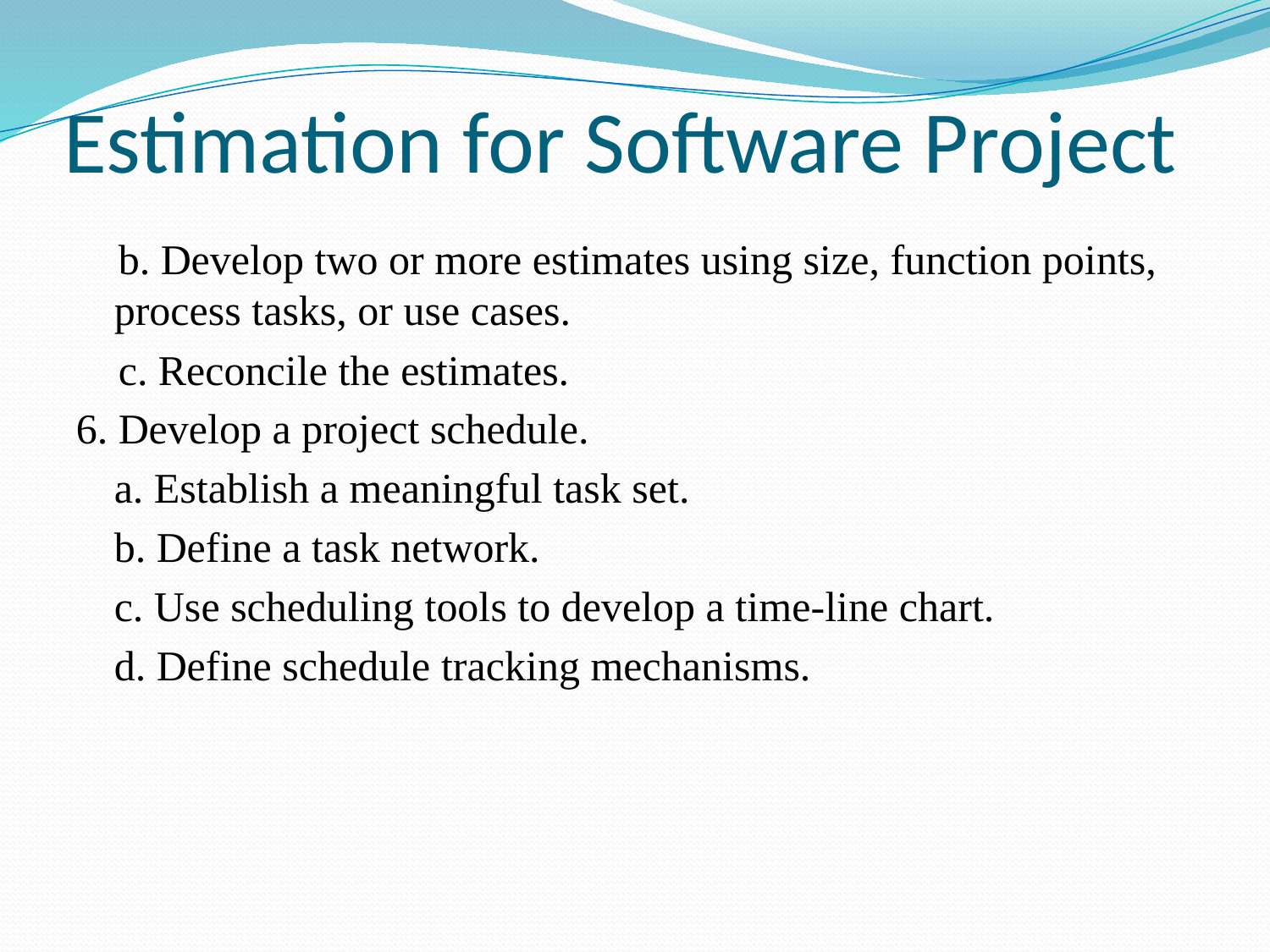

# Estimation for Software Project
    b. Develop two or more estimates using size, function points, process tasks, or use cases.
    c. Reconcile the estimates.
6. Develop a project schedule.
	a. Establish a meaningful task set.
	b. Define a task network.
	c. Use scheduling tools to develop a time-line chart.
	d. Define schedule tracking mechanisms.